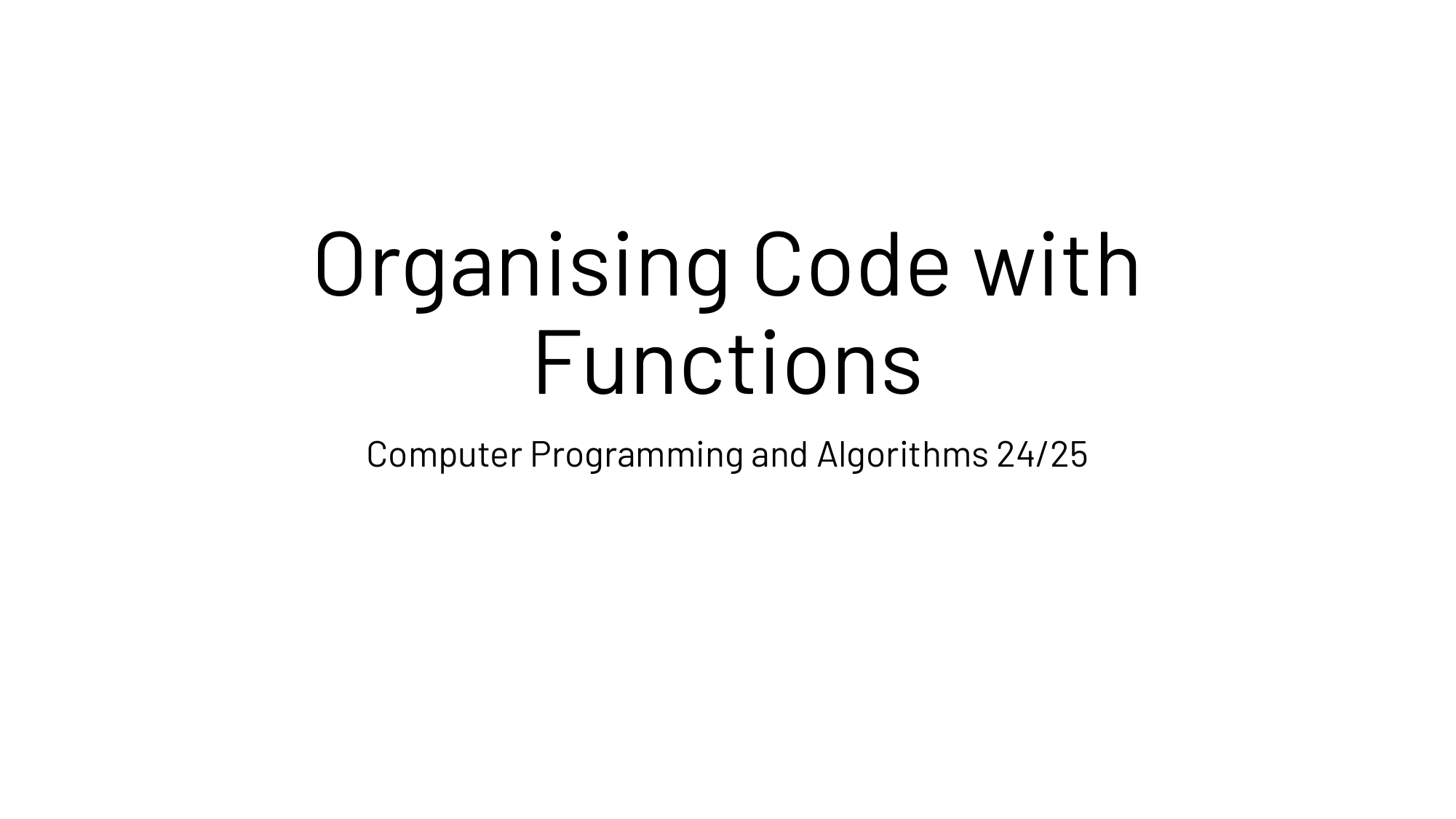

# Organising Code with Functions
Computer Programming and Algorithms 24/25